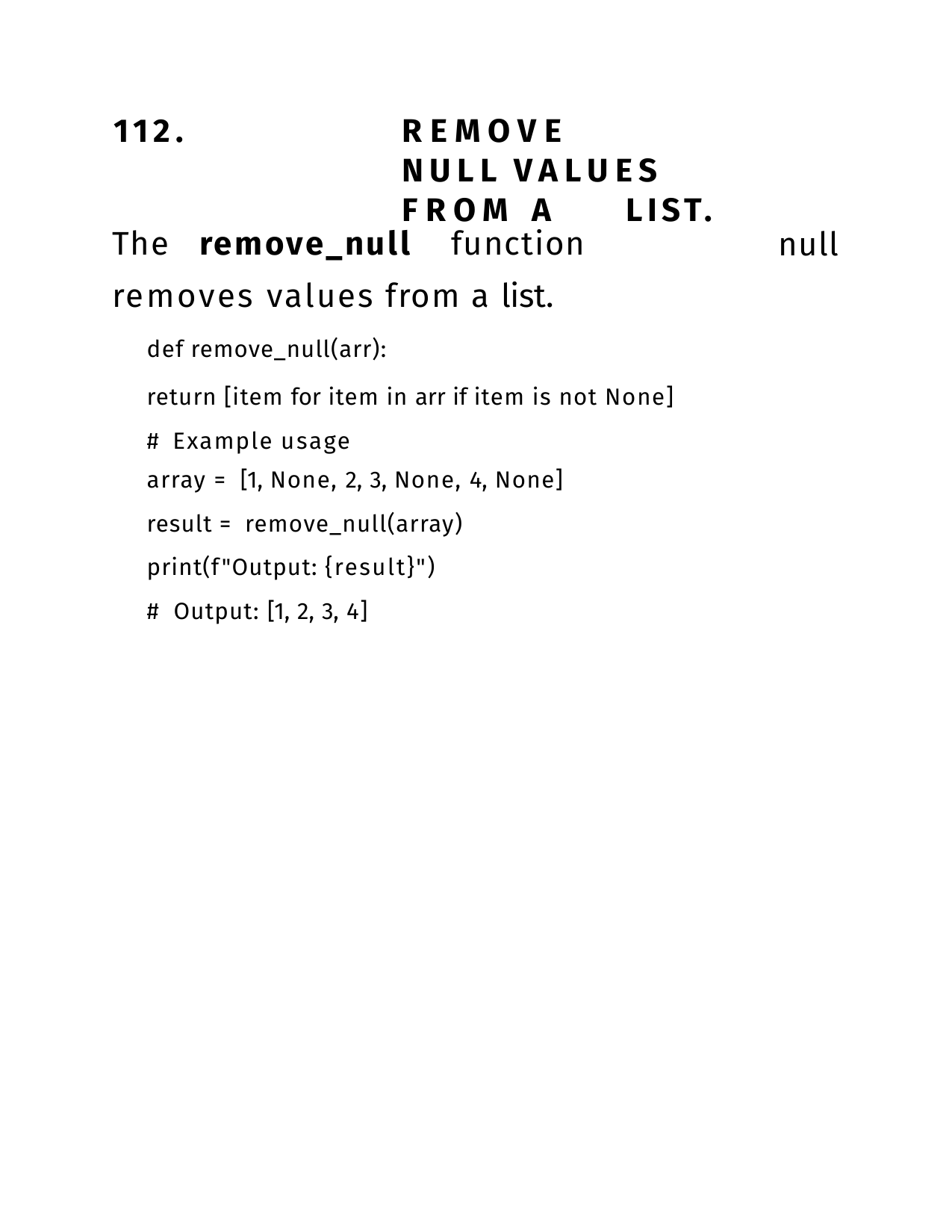

112.	REMOVE		NULL	VALUES	FROM A	LIST.
The	remove_null	function	removes values from a list.
def remove_null(arr):
return [item for item in arr if item is not None] # Example usage
array = [1, None, 2, 3, None, 4, None]
result = remove_null(array) print(f"Output: {result}")
# Output: [1, 2, 3, 4]
null